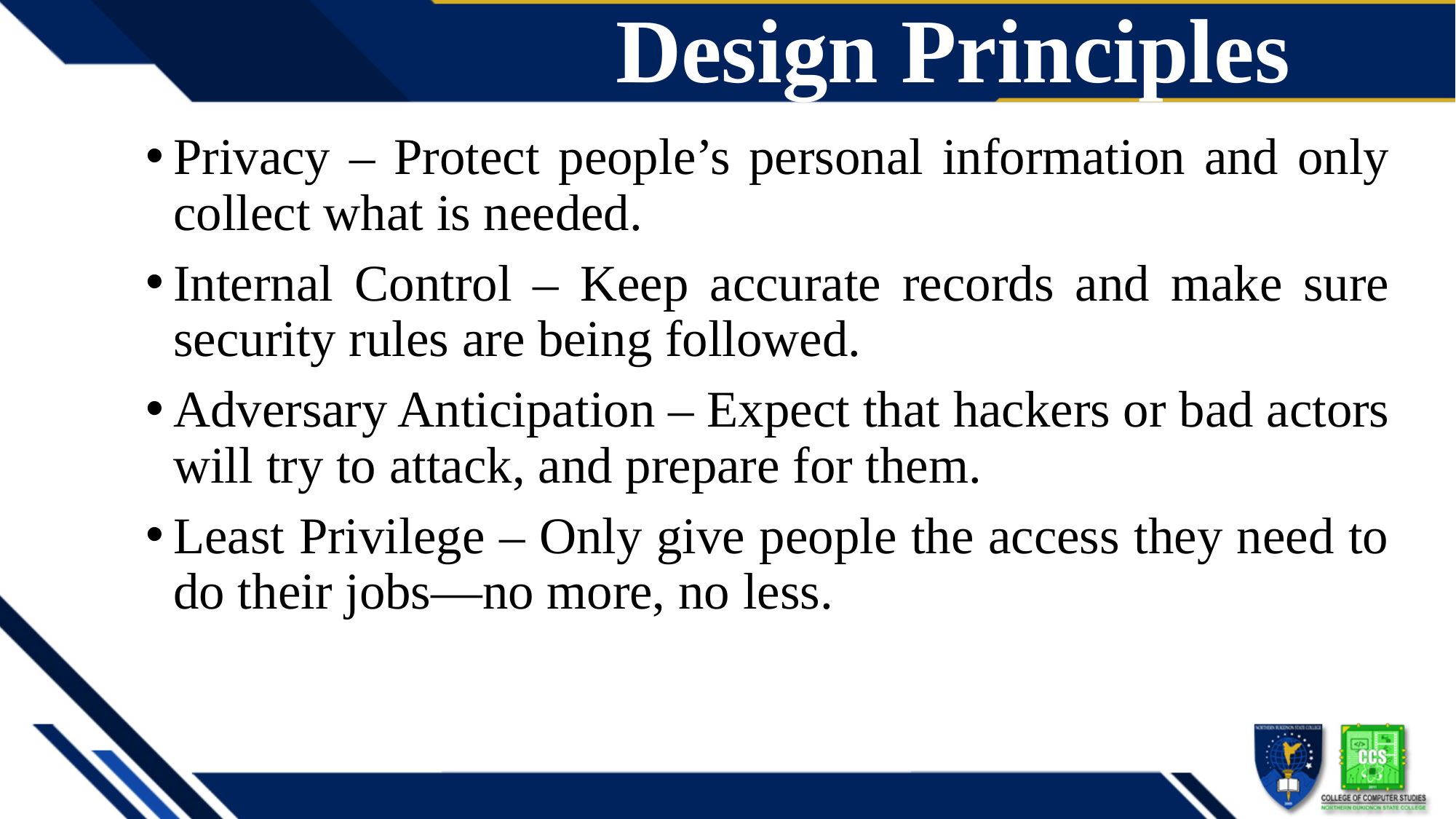

# Design Principles
Privacy – Protect people’s personal information and only collect what is needed.
Internal Control – Keep accurate records and make sure security rules are being followed.
Adversary Anticipation – Expect that hackers or bad actors will try to attack, and prepare for them.
Least Privilege – Only give people the access they need to do their jobs—no more, no less.